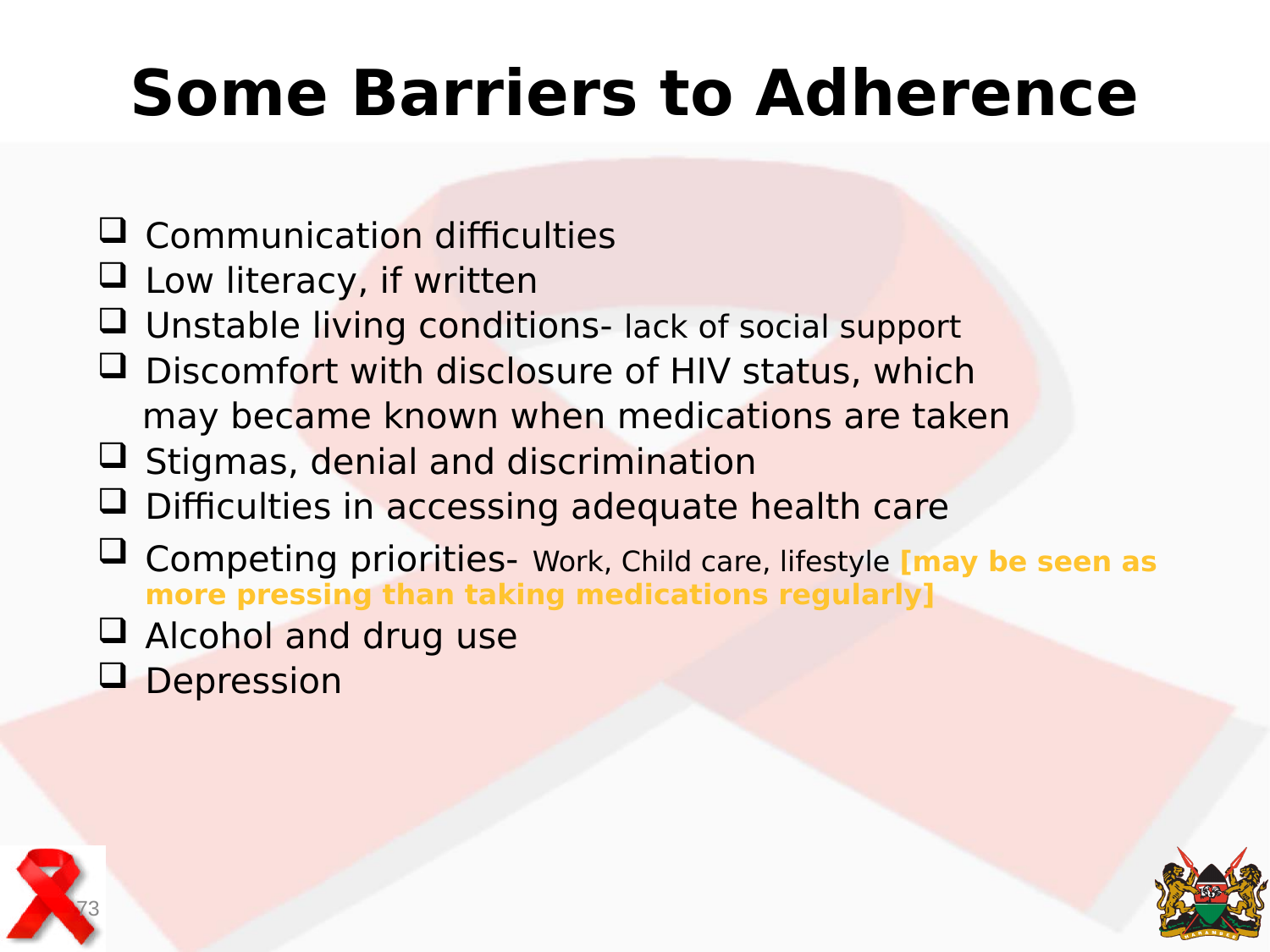

Some Barriers to Adherence
Communication difficulties
Low literacy, if written
Unstable living conditions- lack of social support
Discomfort with disclosure of HIV status, which
    may became known when medications are taken
Stigmas, denial and discrimination
Difficulties in accessing adequate health care
Competing priorities- Work, Child care, lifestyle [may be seen as more pressing than taking medications regularly]
Alcohol and drug use
Depression

73